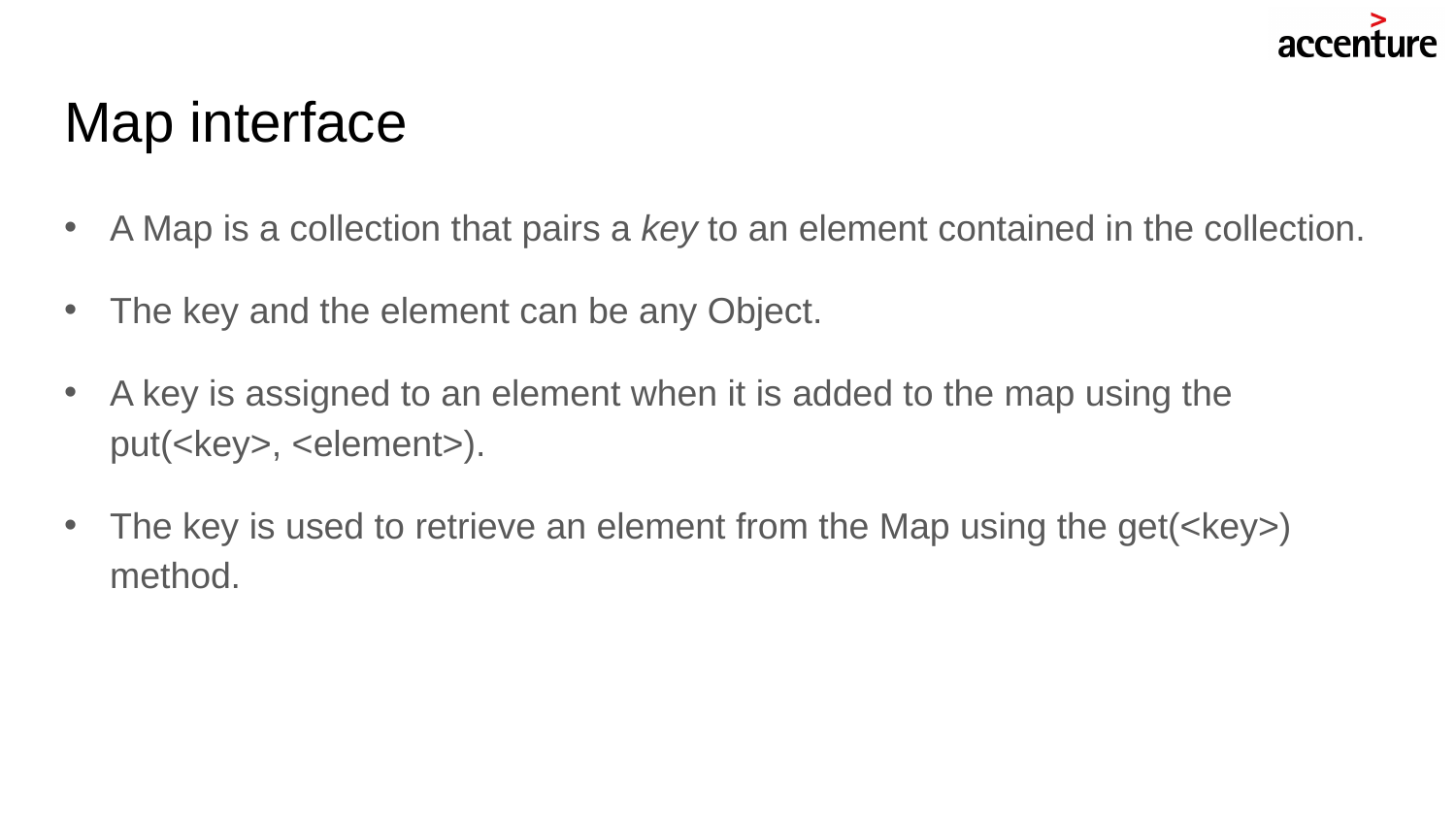

# Map interface
A Map is a collection that pairs a key to an element contained in the collection.
The key and the element can be any Object.
A key is assigned to an element when it is added to the map using the put(<key>, <element>).
The key is used to retrieve an element from the Map using the get(<key>) method.